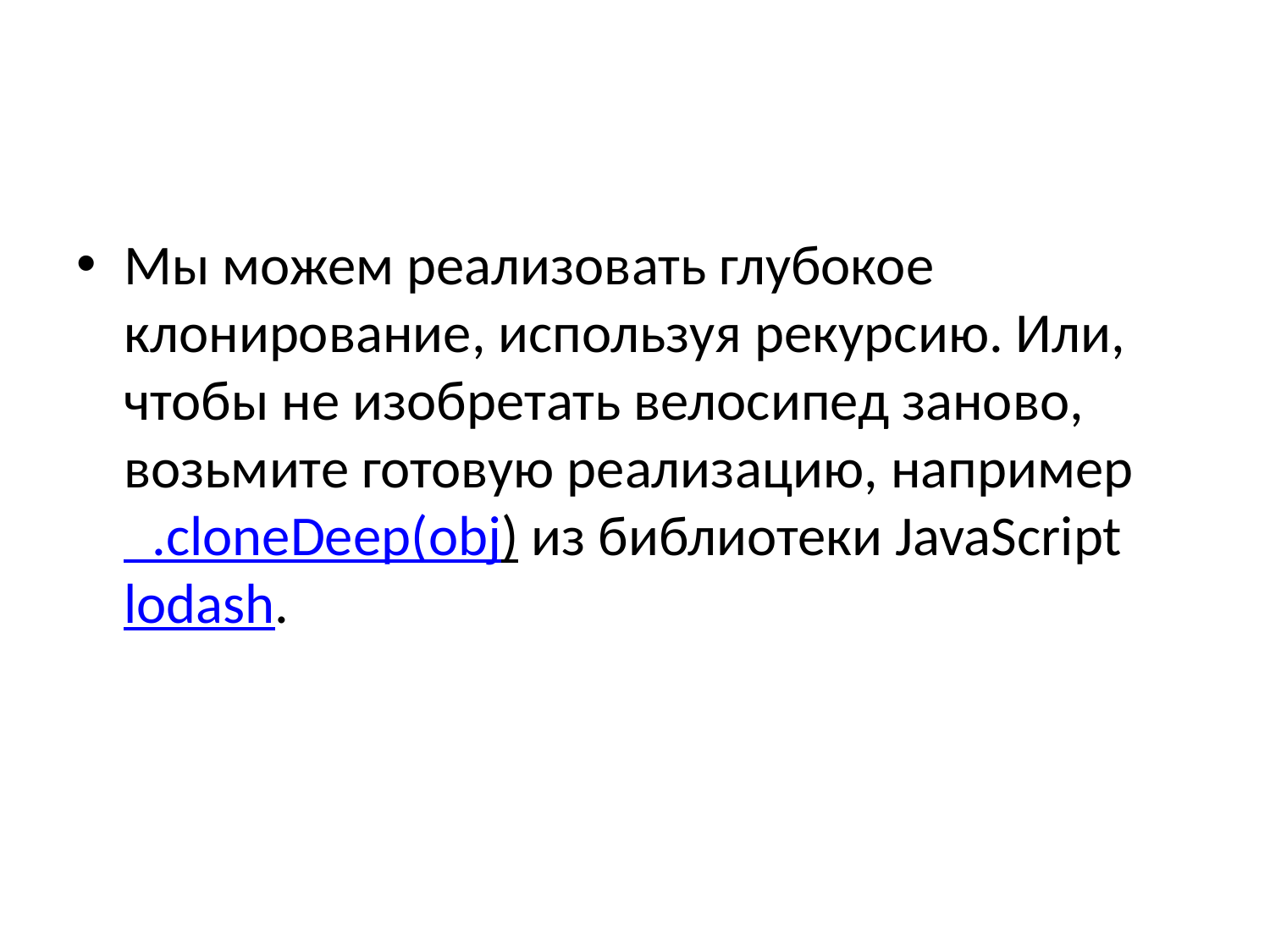

#
Мы можем реализовать глубокое клонирование, используя рекурсию. Или, чтобы не изобретать велосипед заново, возьмите готовую реализацию, например _.cloneDeep(obj) из библиотеки JavaScript lodash.